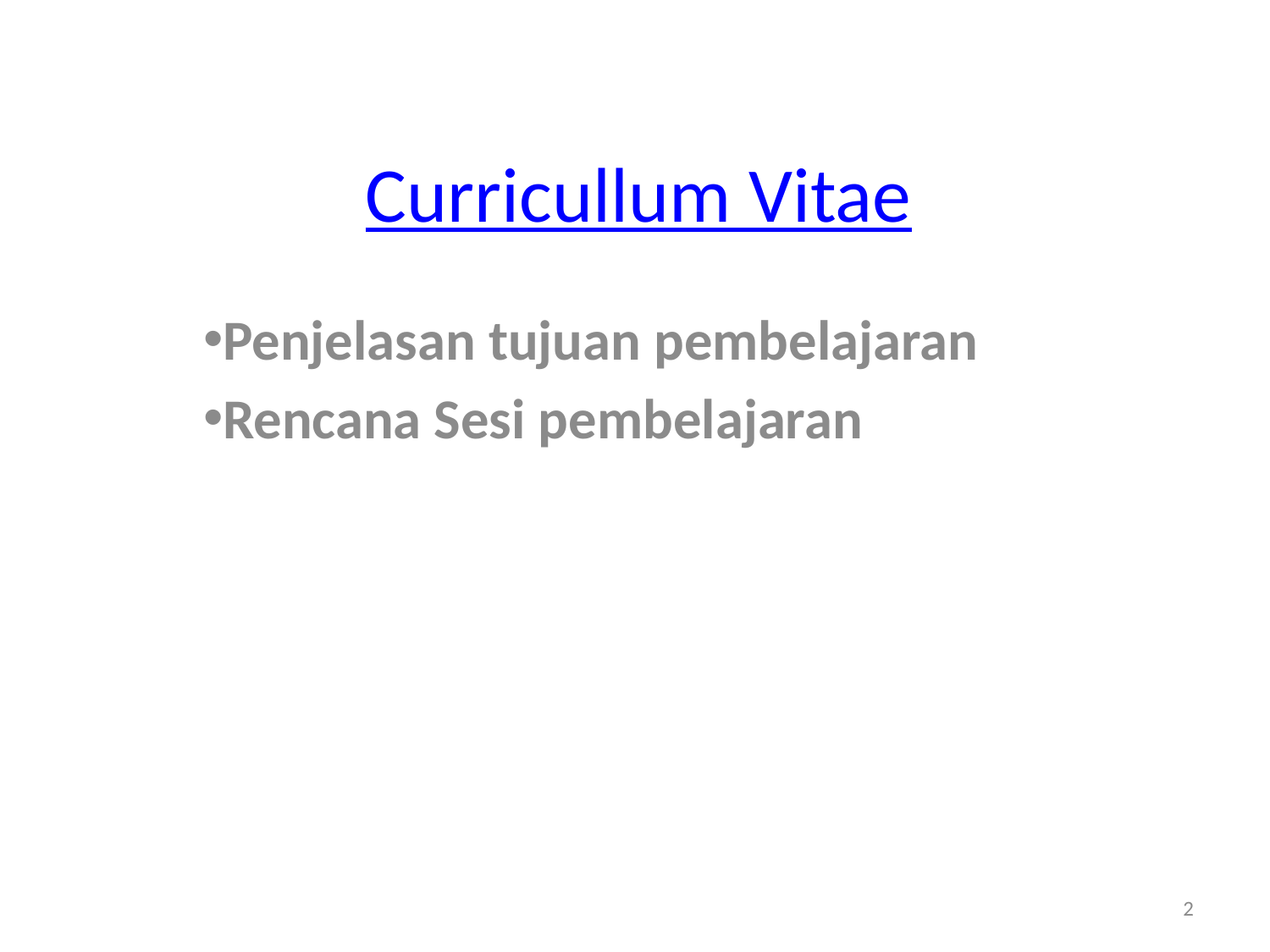

# Curricullum Vitae
Penjelasan tujuan pembelajaran
Rencana Sesi pembelajaran
2